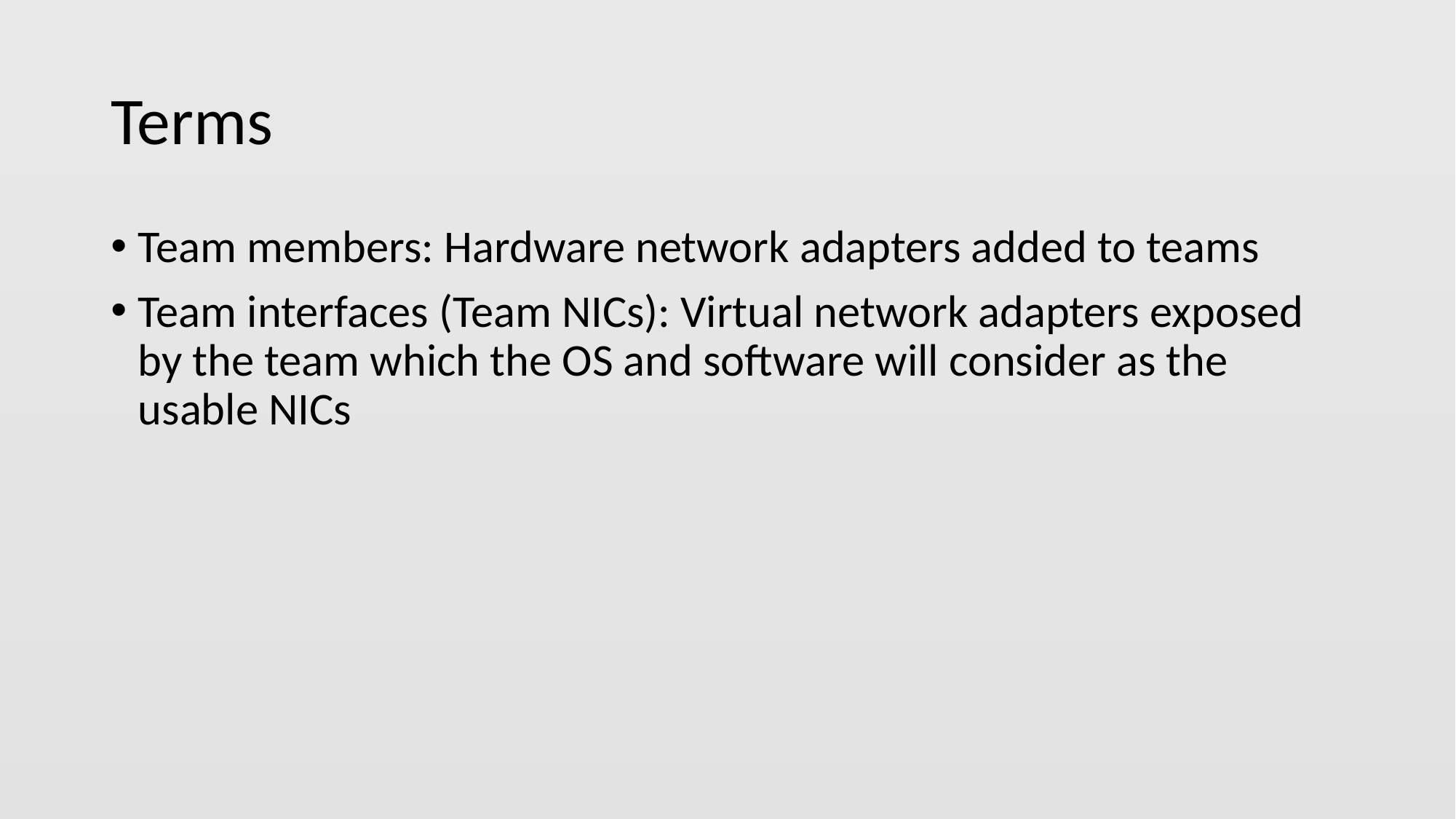

# Terms
Team members: Hardware network adapters added to teams
Team interfaces (Team NICs): Virtual network adapters exposed by the team which the OS and software will consider as the usable NICs